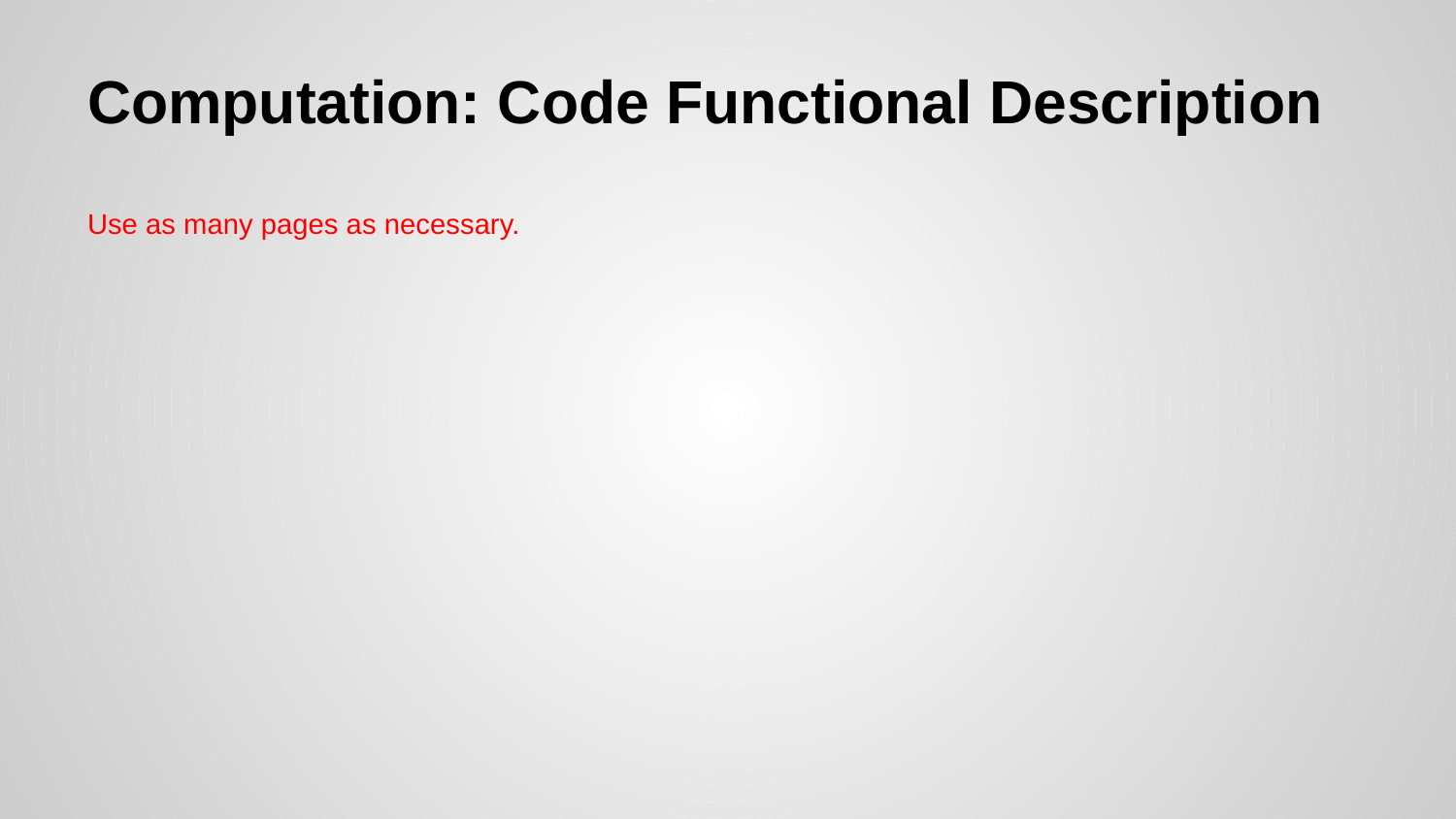

# Computation: Code Functional Description
Use as many pages as necessary.